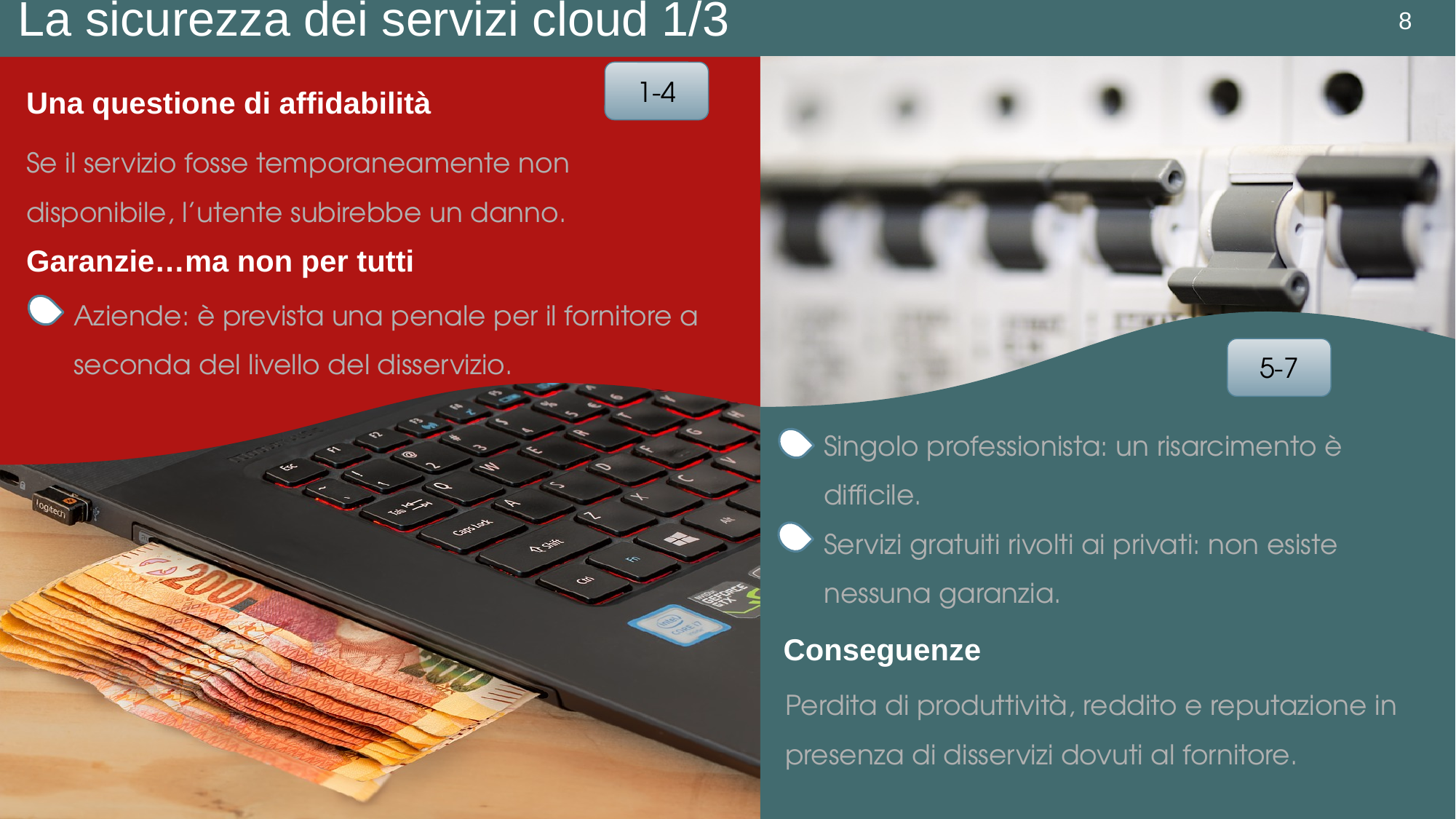

8
La sicurezza dei servizi cloud 1/3
Note sviluppo:
img1
https://pixabay.com/it/e-commerce-computer-contanti-2301933/

img2
https://pixabay.com/it/backup-outsider-spento-corrente-1096398/

1-4
Una questione di affidabilità
Se il servizio fosse temporaneamente non disponibile, l’utente subirebbe un danno.
Garanzie…ma non per tutti
Aziende: è prevista una penale per il fornitore a seconda del livello del disservizio.

5-7

Descrizione Scenario 01
….

Descrizione Scenario 02
….

Singolo professionista: un risarcimento è difficile.
Servizi gratuiti rivolti ai privati: non esiste nessuna garanzia.

.

Conseguenze
Perdita di produttività, reddito e reputazione in presenza di disservizi dovuti al fornitore.